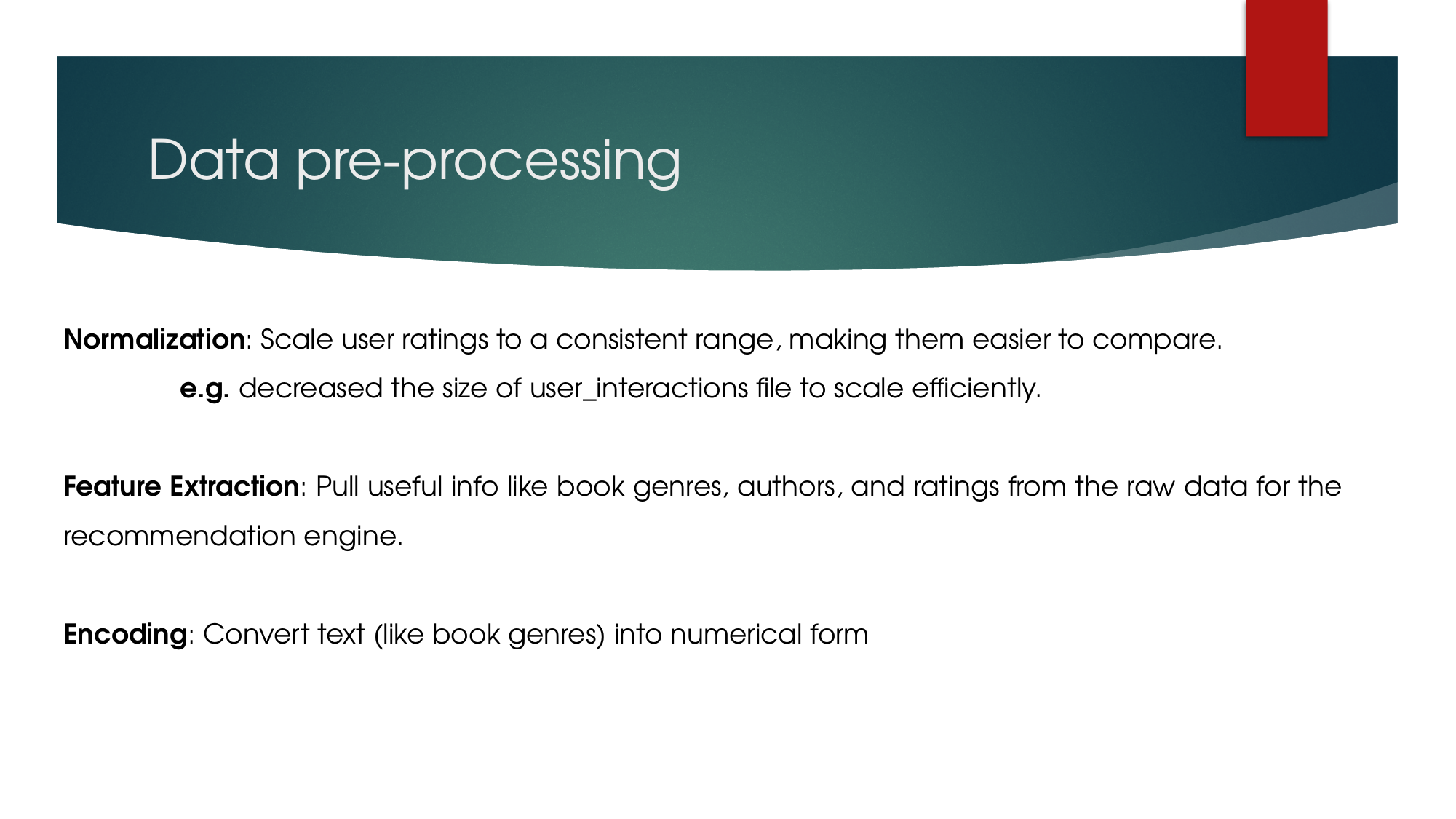

# Data pre-processing
Normalization: Scale user ratings to a consistent range, making them easier to compare.
	 e.g. decreased the size of user_interactions file to scale efficiently.

Feature Extraction: Pull useful info like book genres, authors, and ratings from the raw data for the recommendation engine.

Encoding: Convert text (like book genres) into numerical form